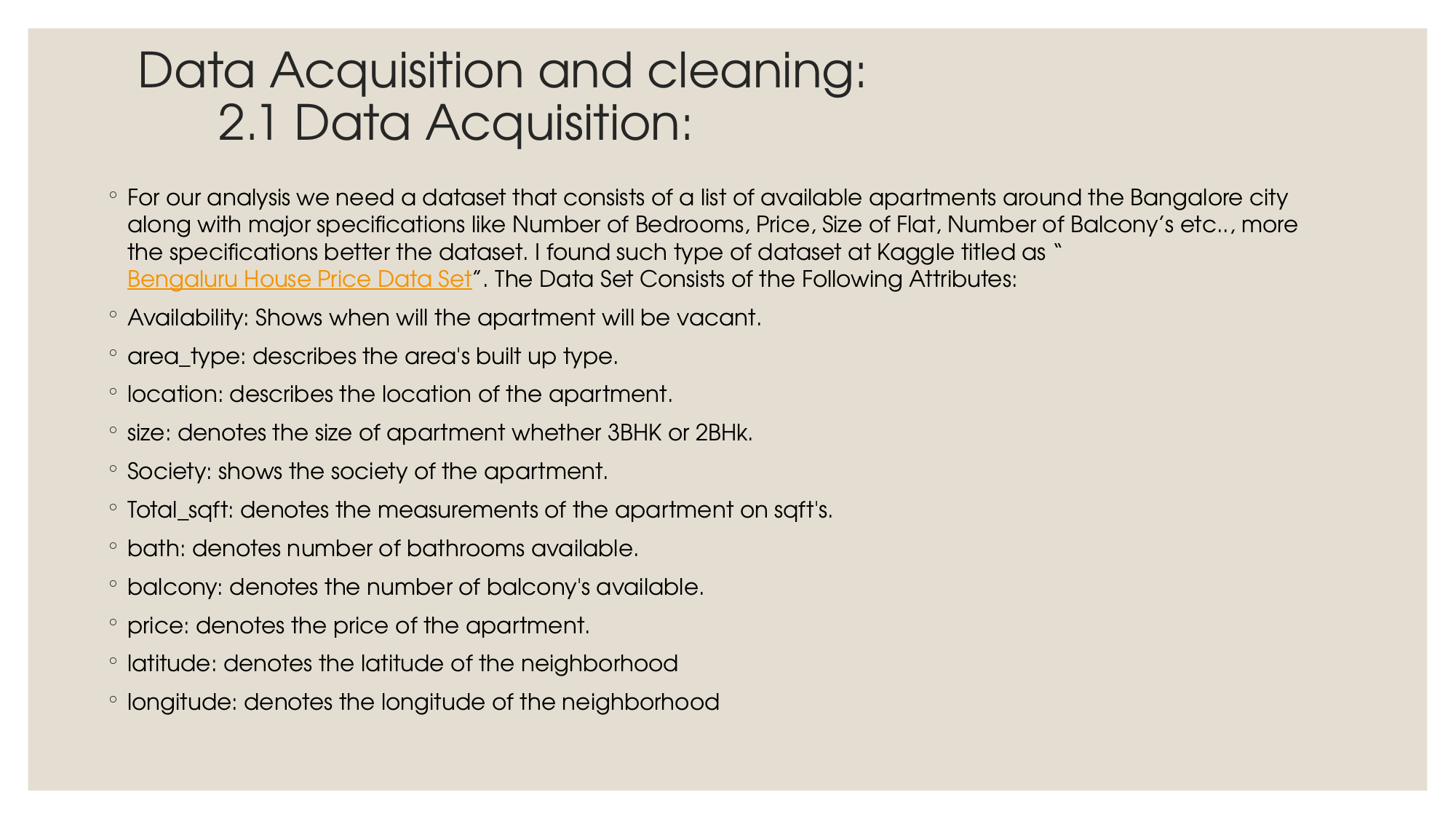

# Data Acquisition and cleaning: 2.1 Data Acquisition:
For our analysis we need a dataset that consists of a list of available apartments around the Bangalore city along with major specifications like Number of Bedrooms, Price, Size of Flat, Number of Balcony’s etc.., more the specifications better the dataset. I found such type of dataset at Kaggle titled as “Bengaluru House Price Data Set”. The Data Set Consists of the Following Attributes:
Availability: Shows when will the apartment will be vacant.
area_type: describes the area's built up type.
location: describes the location of the apartment.
size: denotes the size of apartment whether 3BHK or 2BHk.
Society: shows the society of the apartment.
Total_sqft: denotes the measurements of the apartment on sqft's.
bath: denotes number of bathrooms available.
balcony: denotes the number of balcony's available.
price: denotes the price of the apartment.
latitude: denotes the latitude of the neighborhood
longitude: denotes the longitude of the neighborhood